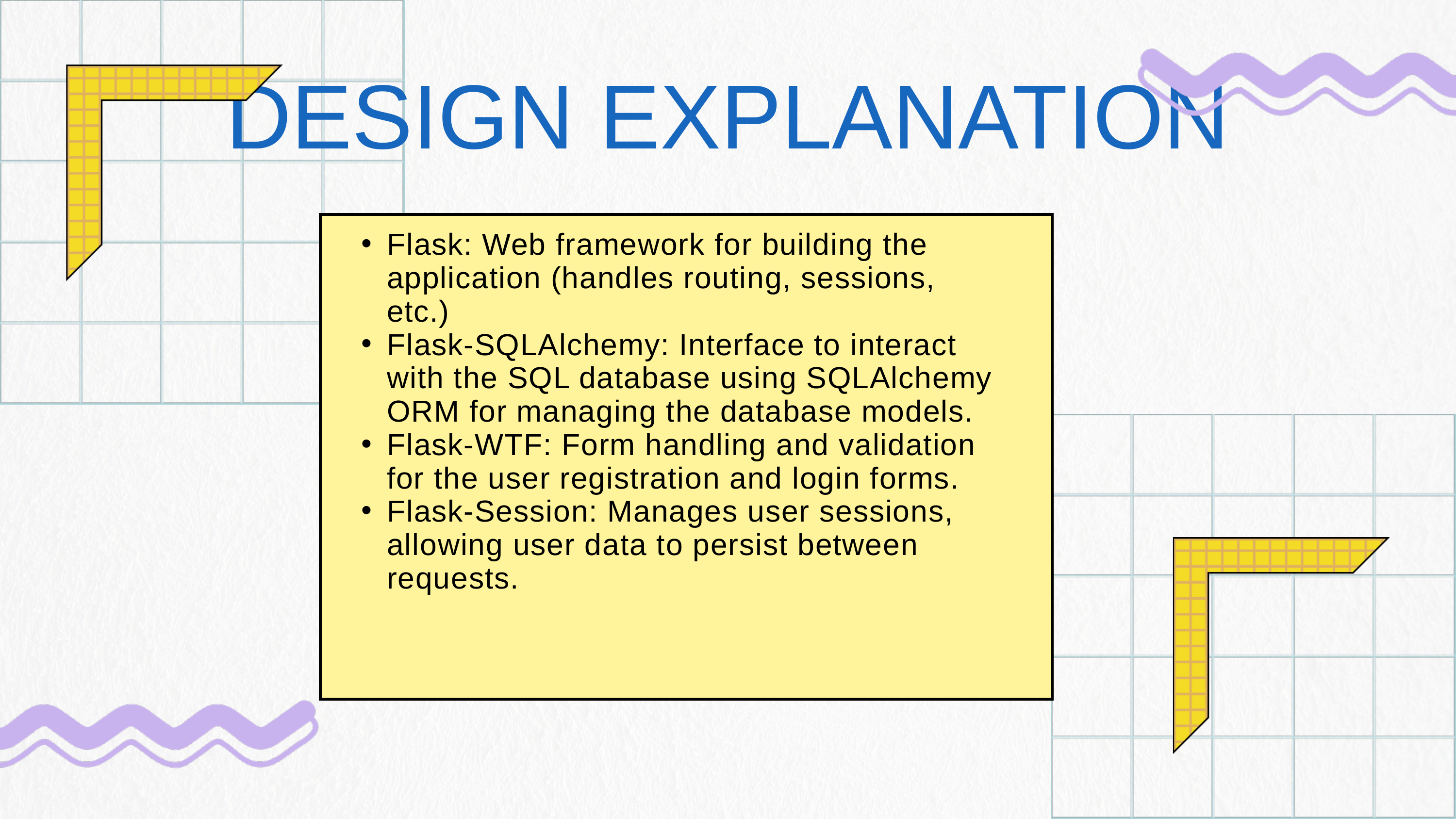

DESIGN EXPLANATION

Flask: Web framework for building the application (handles routing, sessions, etc.)
Flask-SQLAlchemy: Interface to interact with the SQL database using SQLAlchemy ORM for managing the database models.
Flask-WTF: Form handling and validation for the user registration and login forms.
Flask-Session: Manages user sessions, allowing user data to persist between requests.